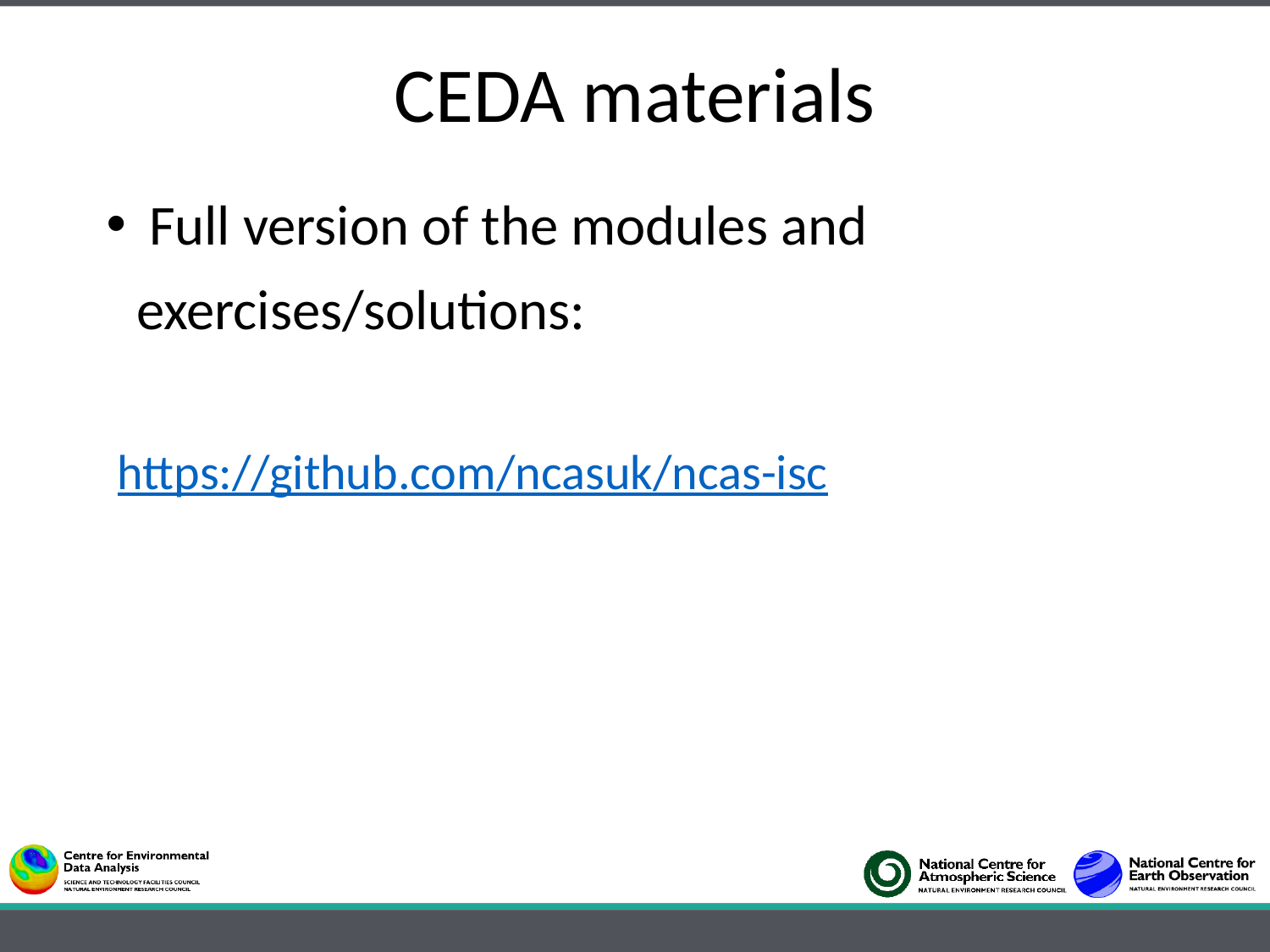

CEDA materials
 Full version of the modules and exercises/solutions:

 https://github.com/ncasuk/ncas-isc